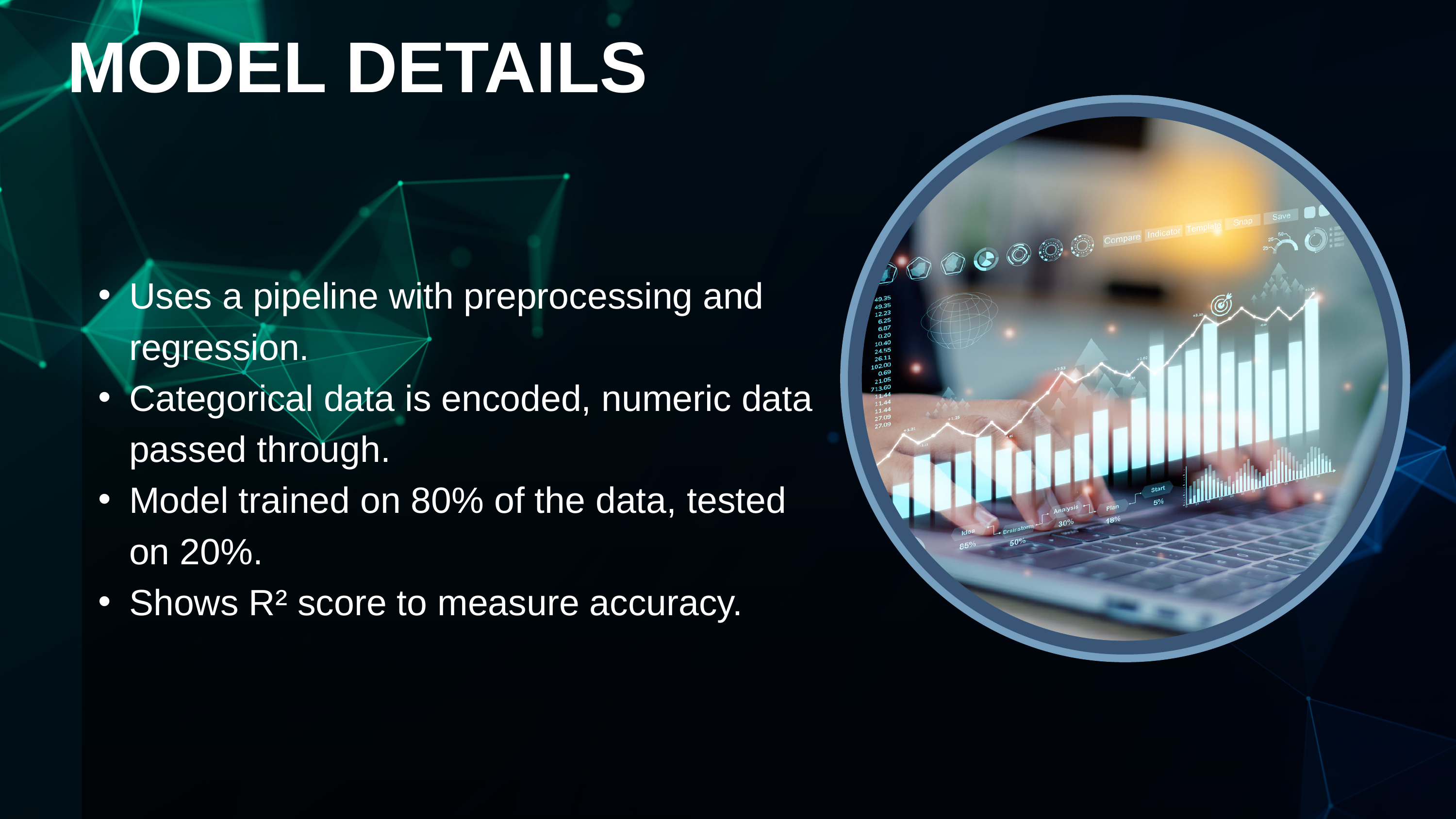

MODEL DETAILS

Uses a pipeline with preprocessing and regression.
Categorical data is encoded, numeric data passed through.
Model trained on 80% of the data, tested on 20%.
Shows R² score to measure accuracy.